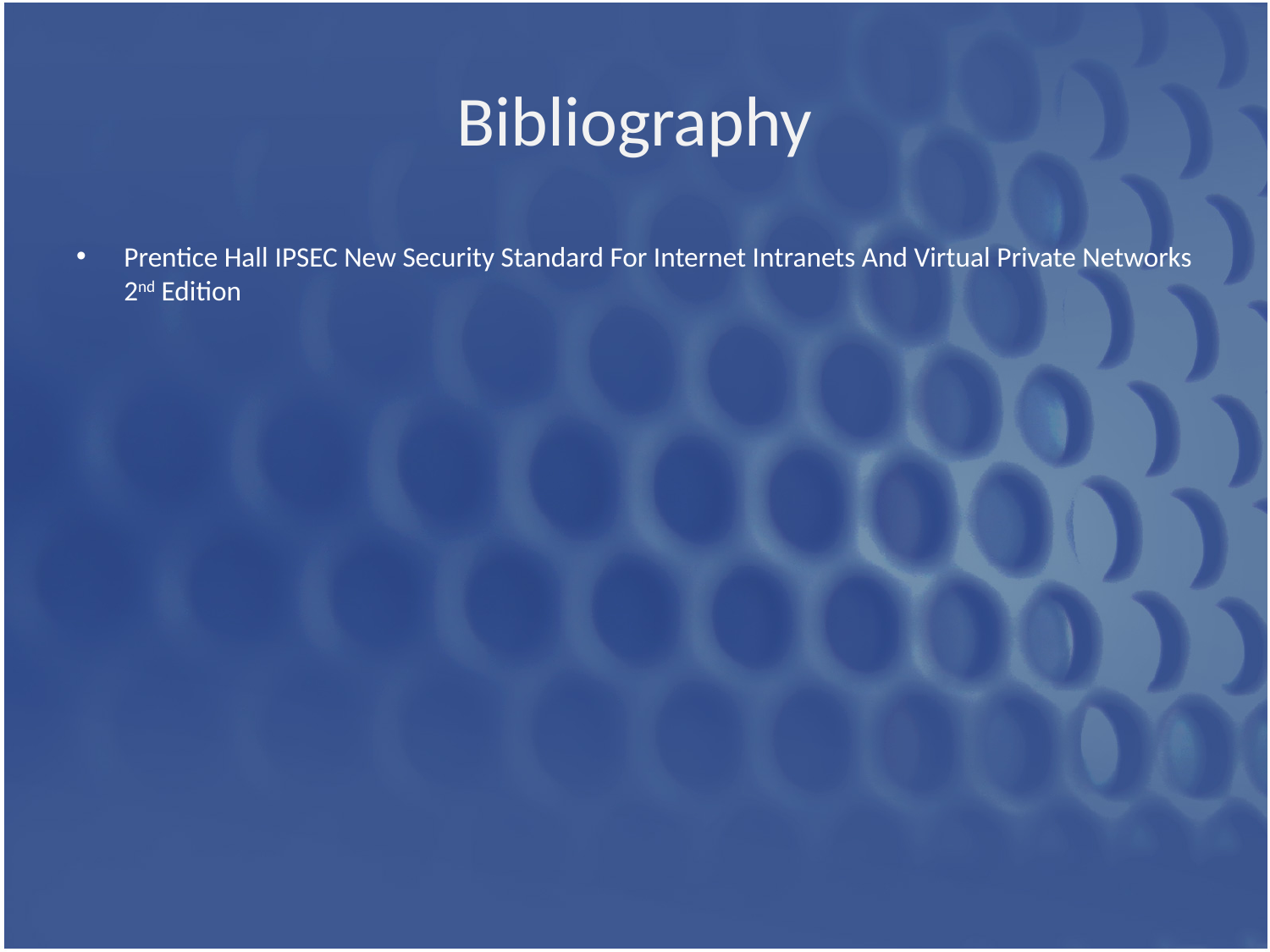

# Bibliography
Prentice Hall IPSEC New Security Standard For Internet Intranets And Virtual Private Networks 2nd Edition